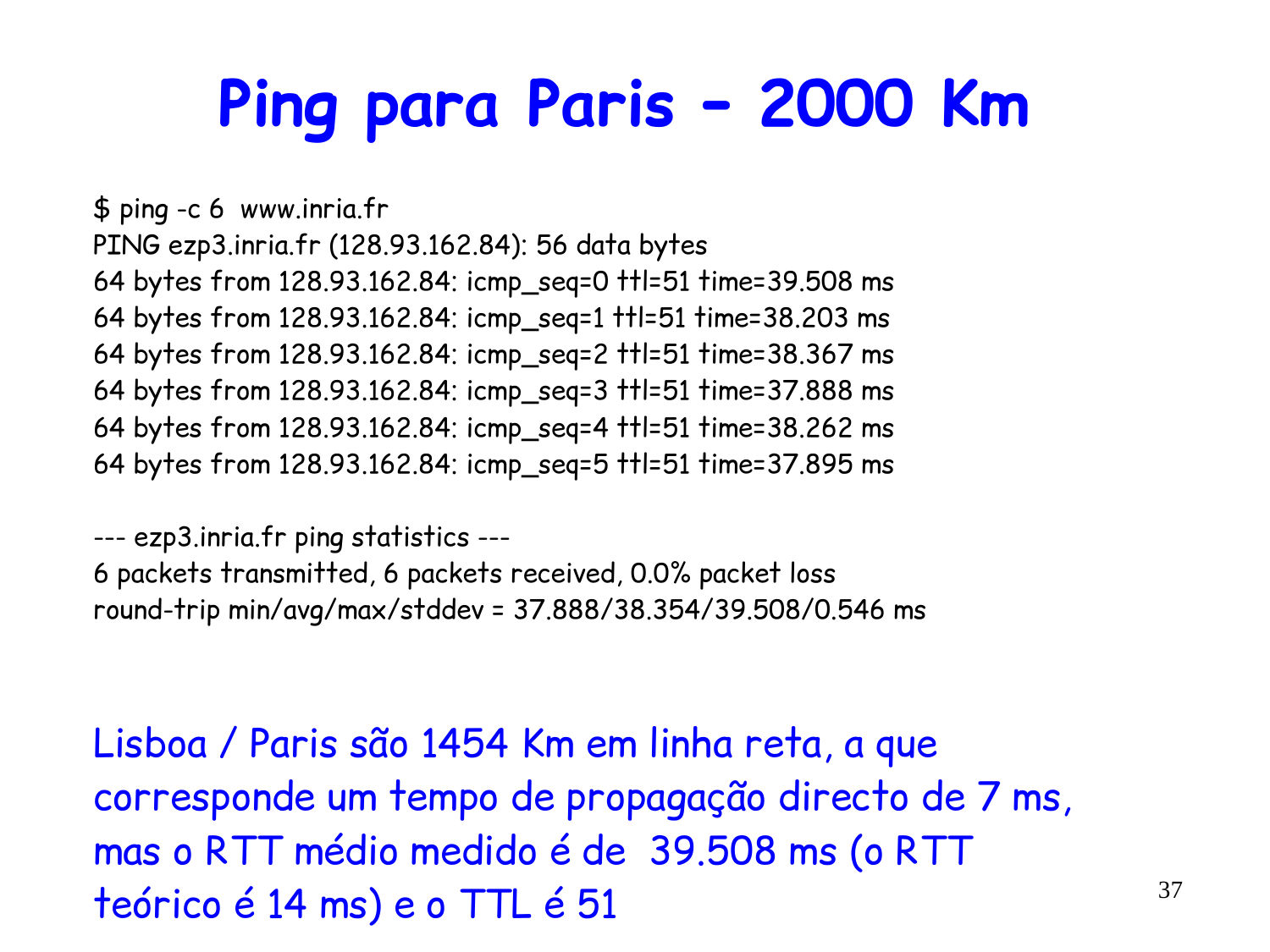

# Ping para Paris – 2000 Km
$ ping -c 6  www.inria.fr
PING ezp3.inria.fr (128.93.162.84): 56 data bytes
64 bytes from 128.93.162.84: icmp_seq=0 ttl=51 time=39.508 ms
64 bytes from 128.93.162.84: icmp_seq=1 ttl=51 time=38.203 ms
64 bytes from 128.93.162.84: icmp_seq=2 ttl=51 time=38.367 ms
64 bytes from 128.93.162.84: icmp_seq=3 ttl=51 time=37.888 ms
64 bytes from 128.93.162.84: icmp_seq=4 ttl=51 time=38.262 ms
64 bytes from 128.93.162.84: icmp_seq=5 ttl=51 time=37.895 ms

--- ezp3.inria.fr ping statistics ---
6 packets transmitted, 6 packets received, 0.0% packet loss
round-trip min/avg/max/stddev = 37.888/38.354/39.508/0.546 ms

Lisboa / Paris são 1454 Km em linha reta, a que corresponde um tempo de propagação directo de 7 ms, mas o RTT médio medido é de  39.508 ms (o RTT teórico é 14 ms) e o TTL é 51

37